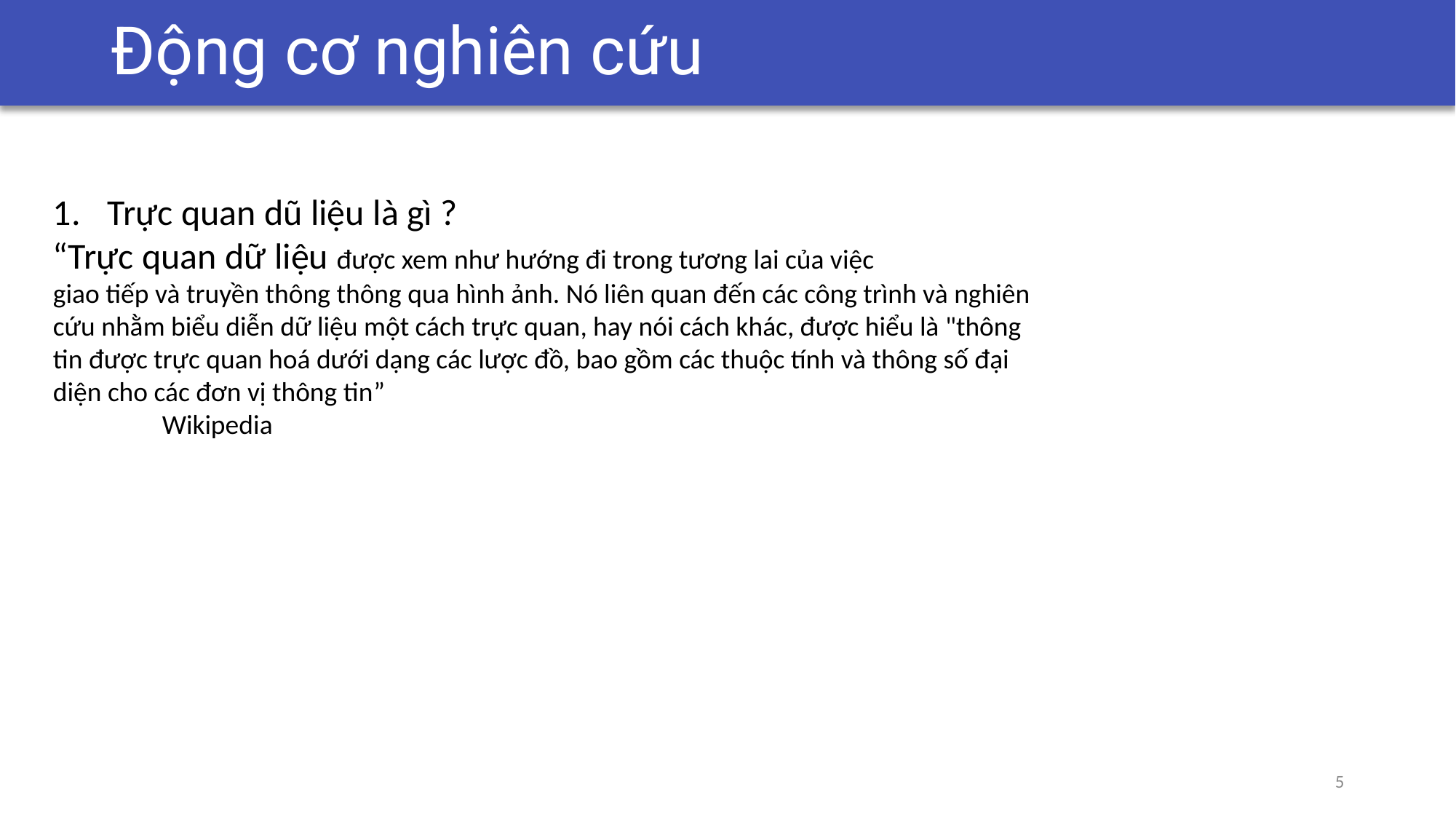

Động cơ nghiên cứu
Trực quan dũ liệu là gì ?
“Trực quan dữ liệu được xem như hướng đi trong tương lai của việc
giao tiếp và truyền thông thông qua hình ảnh. Nó liên quan đến các công trình và nghiên
cứu nhằm biểu diễn dữ liệu một cách trực quan, hay nói cách khác, được hiểu là "thông
tin được trực quan hoá dưới dạng các lược đồ, bao gồm các thuộc tính và thông số đại
diện cho các đơn vị thông tin”
	Wikipedia
5